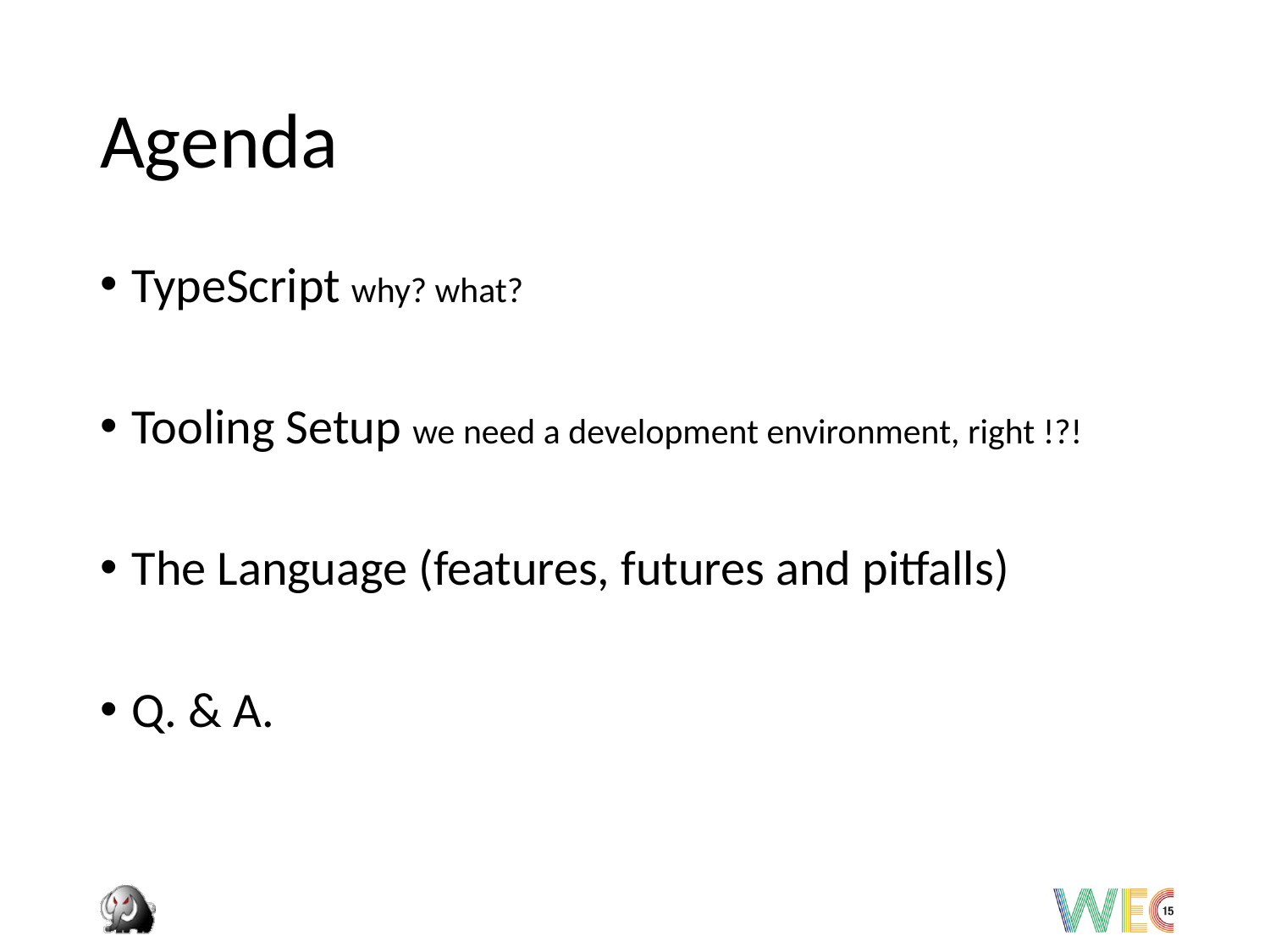

# Agenda
TypeScript why? what?

Tooling Setup we need a development environment, right !?!

The Language (features, futures and pitfalls)

Q. & A.